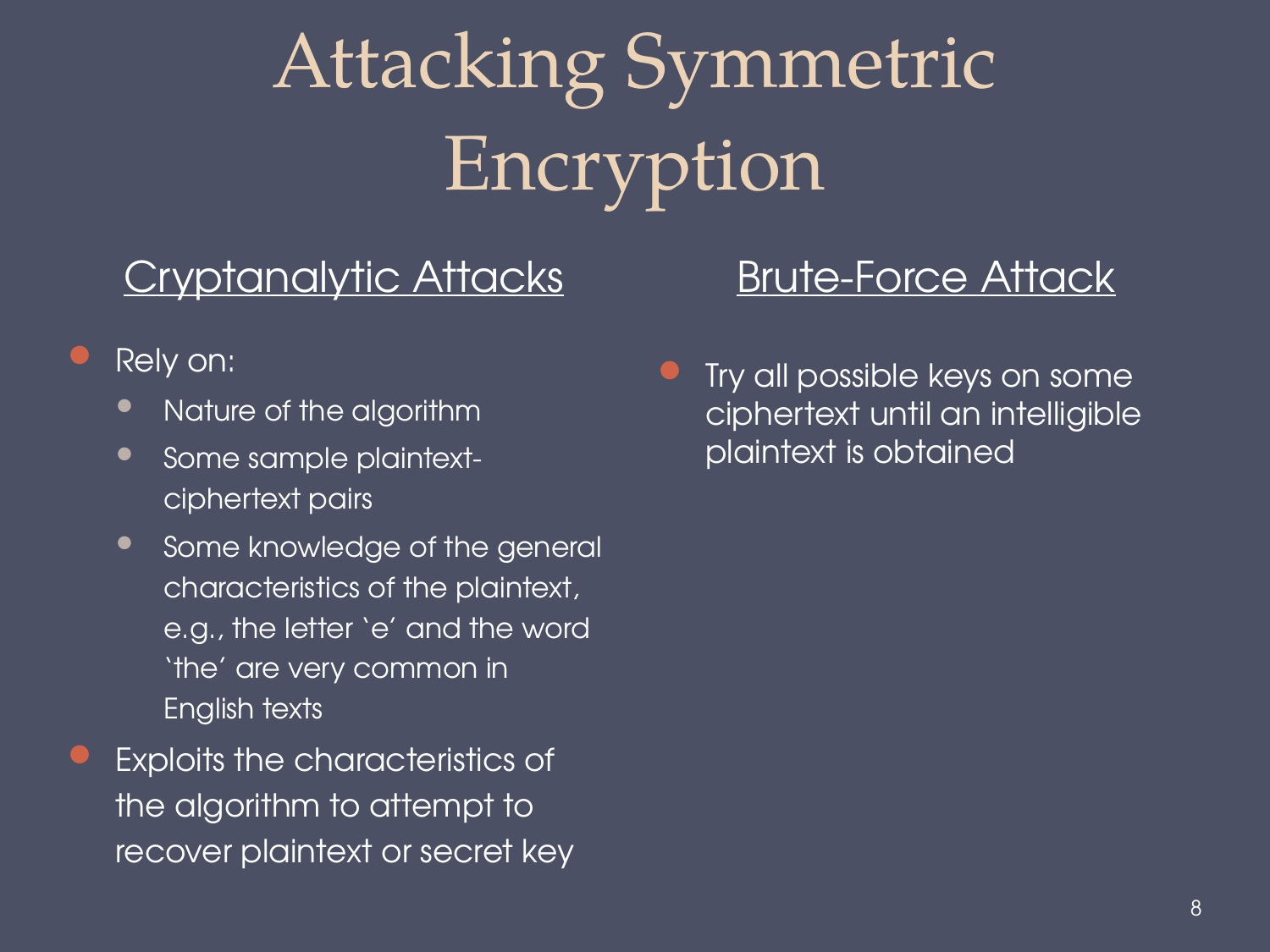

# Attacking Symmetric Encryption
Cryptanalytic Attacks
Brute-Force Attack
Rely on:
Nature of the algorithm
Some sample plaintext-ciphertext pairs
Some knowledge of the general characteristics of the plaintext, e.g., the letter ‘e’ and the word ‘the’ are very common in English texts
Exploits the characteristics of the algorithm to attempt to recover plaintext or secret key
Try all possible keys on some ciphertext until an intelligible plaintext is obtained
8